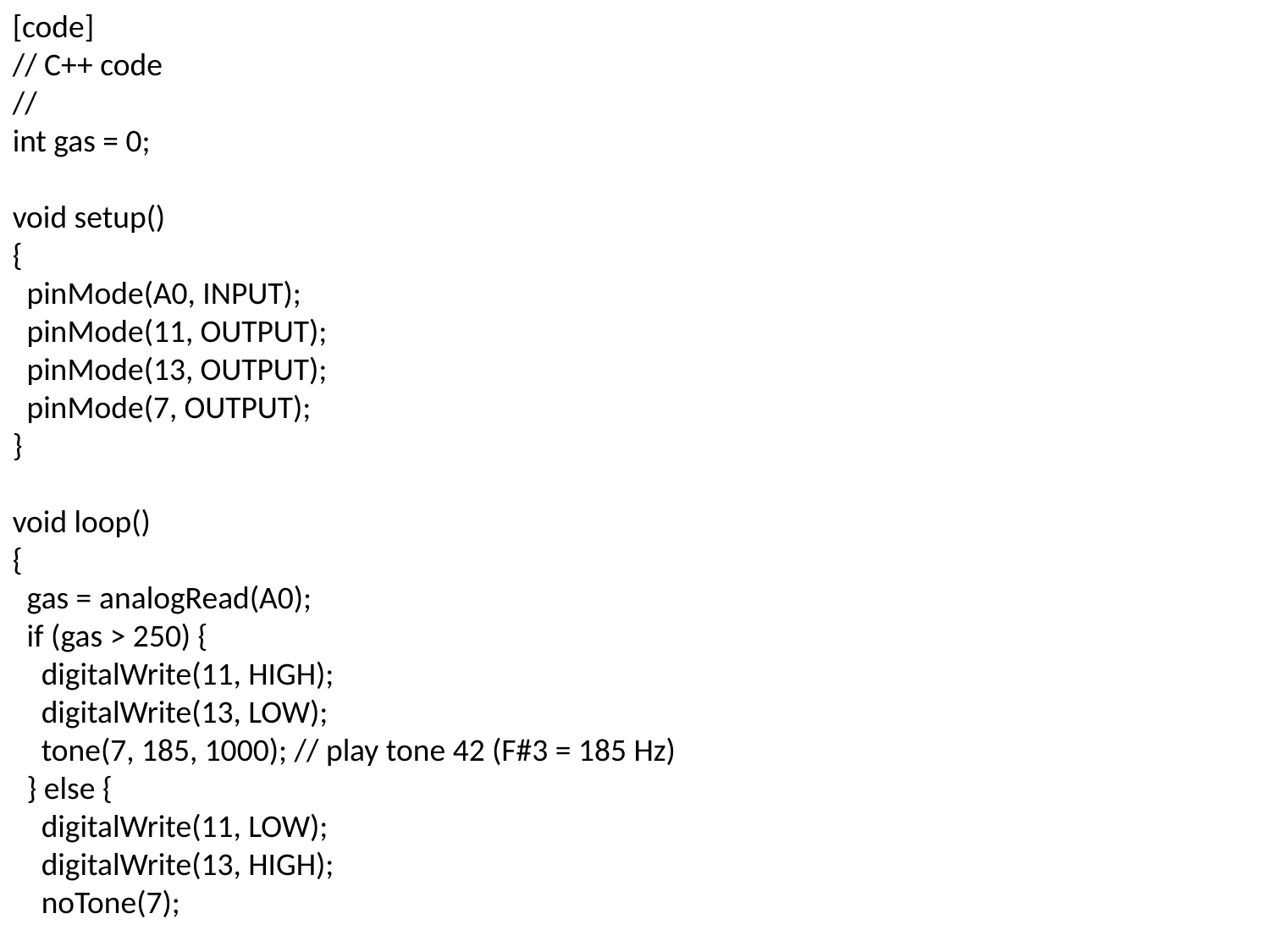

[code]
// C++ code
//
int gas = 0;

void setup()
{
  pinMode(A0, INPUT);
  pinMode(11, OUTPUT);
  pinMode(13, OUTPUT);
  pinMode(7, OUTPUT);
}

void loop()
{
  gas = analogRead(A0);
  if (gas > 250) {
    digitalWrite(11, HIGH);
    digitalWrite(13, LOW);
    tone(7, 185, 1000); // play tone 42 (F#3 = 185 Hz)
  } else {
    digitalWrite(11, LOW);
    digitalWrite(13, HIGH);
    noTone(7);